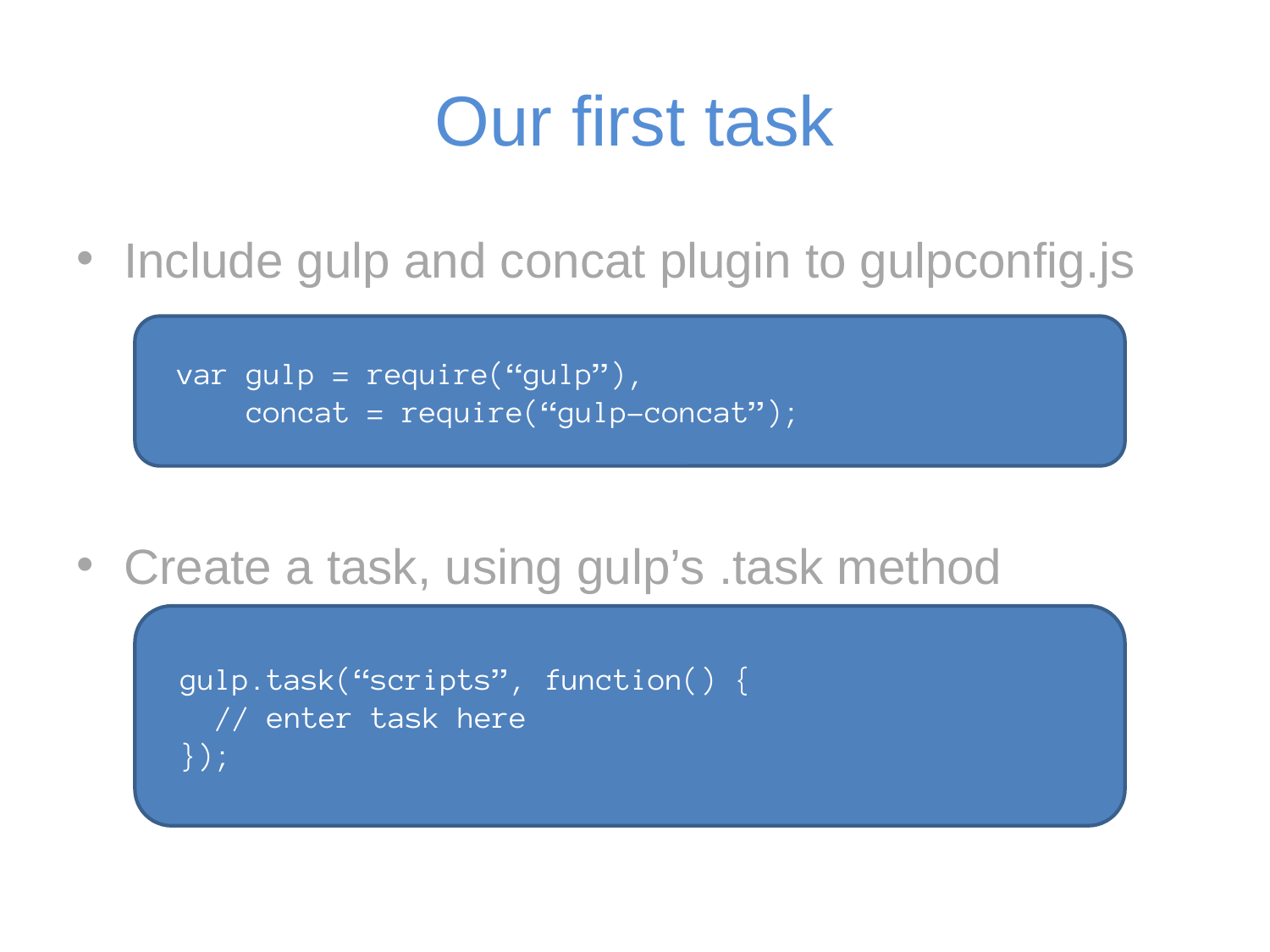

# Our first task
Include gulp and concat plugin to gulpconfig.js

Create a task, using gulp’s .task method

var gulp = require(“gulp”),
    concat = require(“gulp-concat”);
gulp.task(“scripts”, function() {
  // enter task here
});